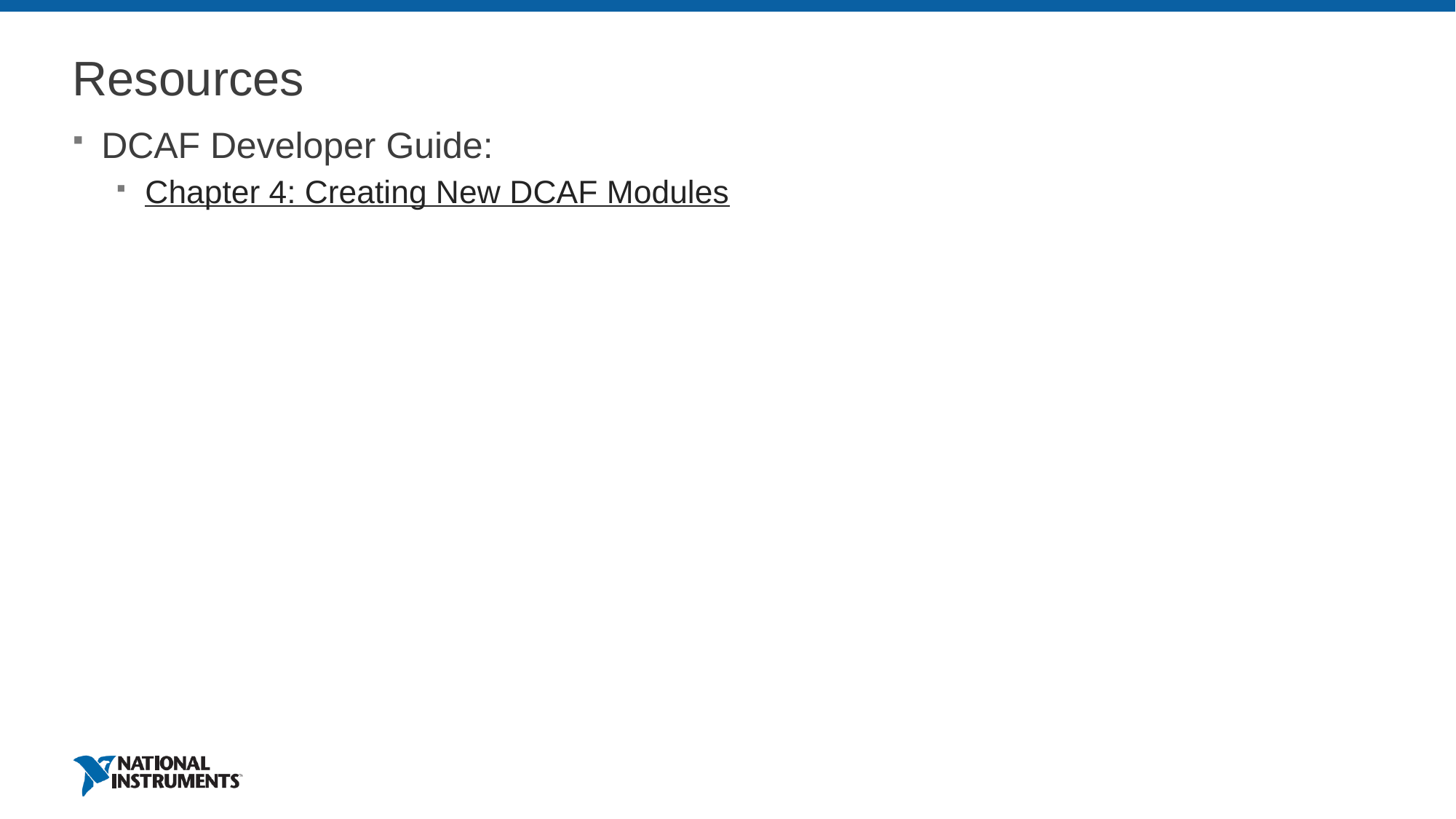

# Resources
DCAF Developer Guide:
Chapter 4: Creating New DCAF Modules